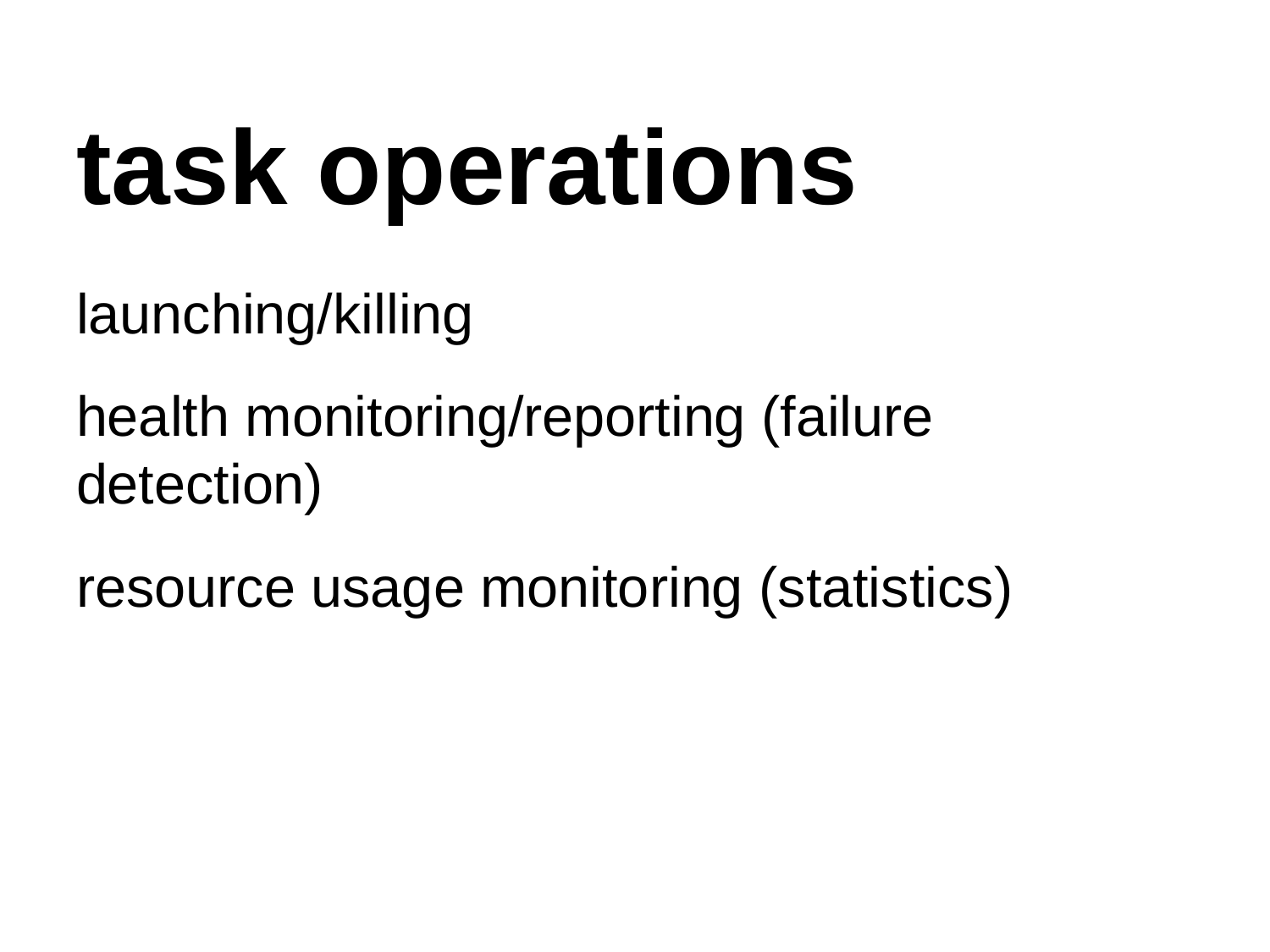

# task operations
launching/killing
health monitoring/reporting (failure detection)
resource usage monitoring (statistics)